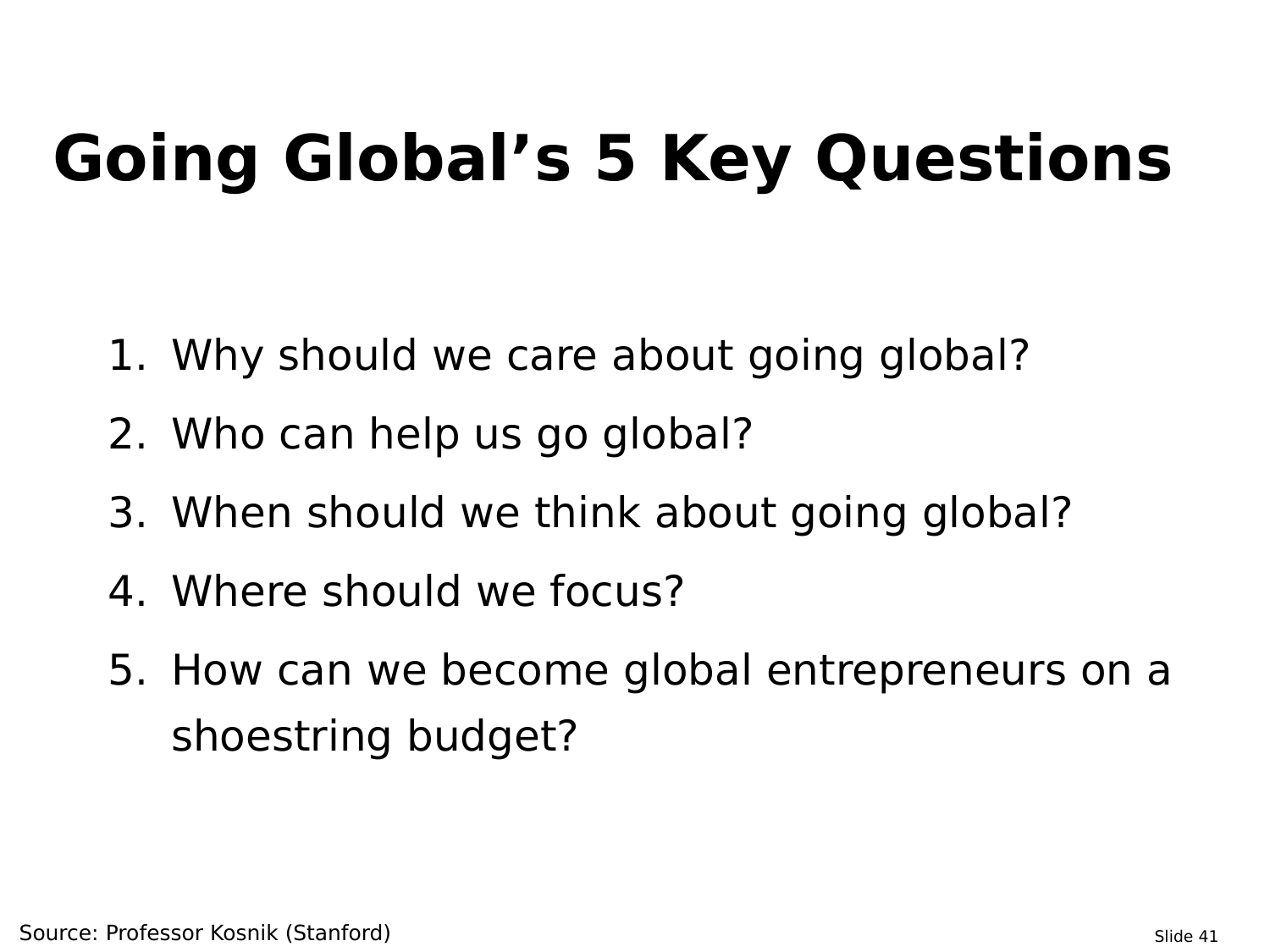

# Going Global’s 5 Key Questions
Why should we care about going global?
Who can help us go global?
When should we think about going global?
Where should we focus?
How can we become global entrepreneurs on a shoestring budget?

 Source: Professor Kosnik (Stanford)